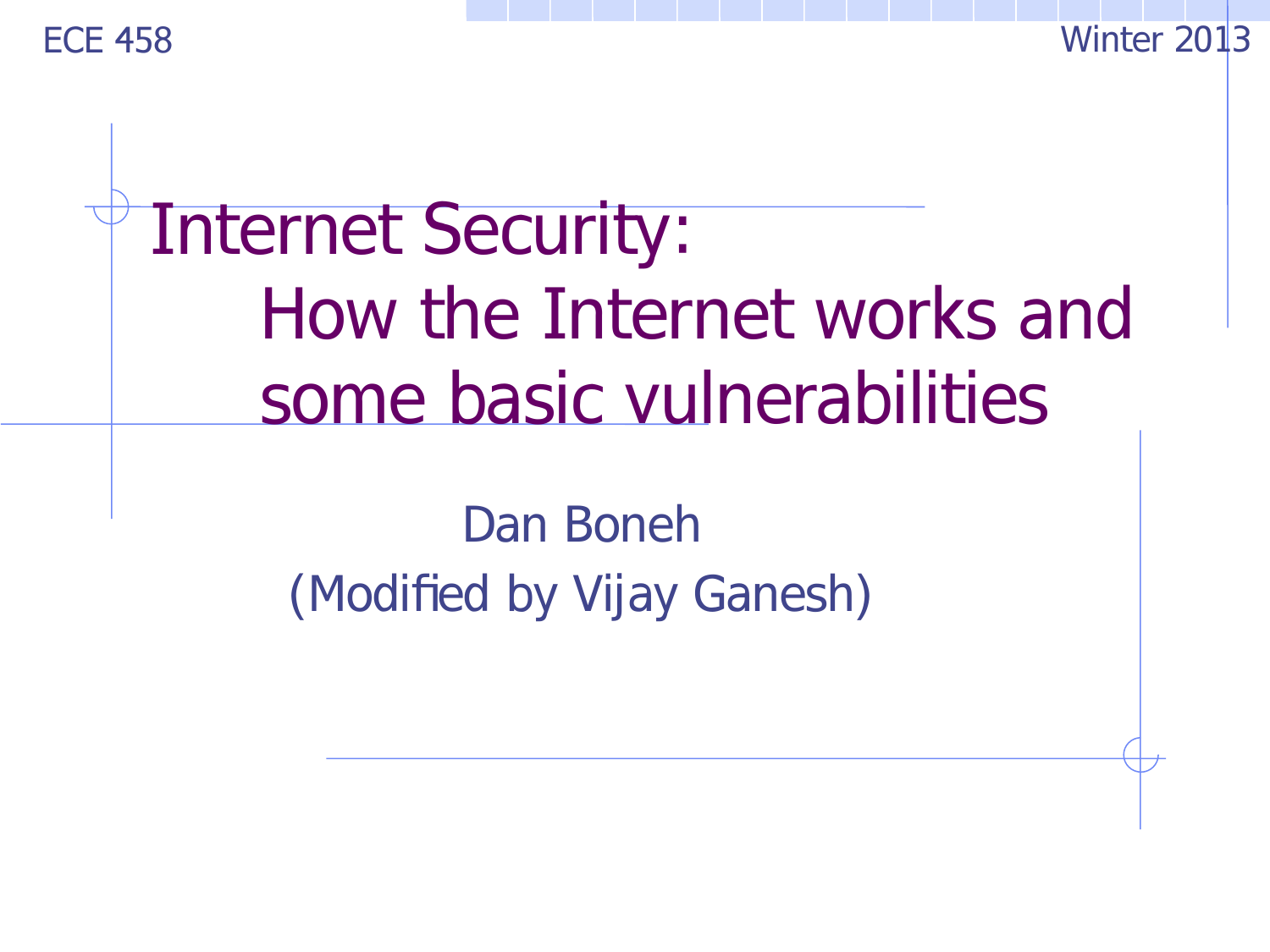

Winter 2013
ECE 458
# Internet Security: How the Internet works and some basic vulnerabilities
Dan Boneh
(Modified by Vijay Ganesh)